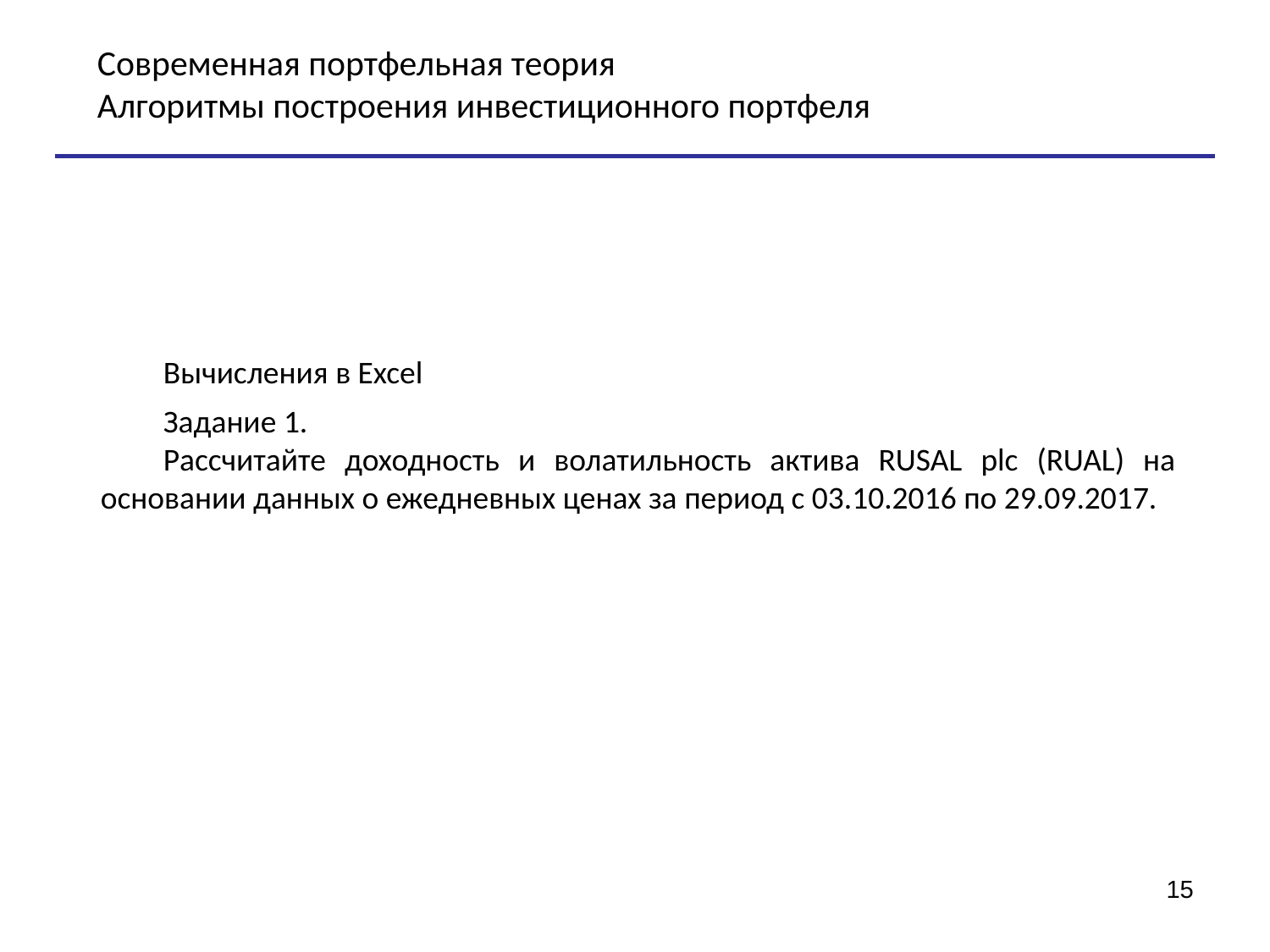

Современная портфельная теория
Алгоритмы построения инвестиционного портфеля
Вычисления в Excel
Задание 1.
Рассчитайте доходность и волатильность актива RUSAL plс (RUAL) на основании данных о ежедневных ценах за период с 03.10.2016 по 29.09.2017.
15